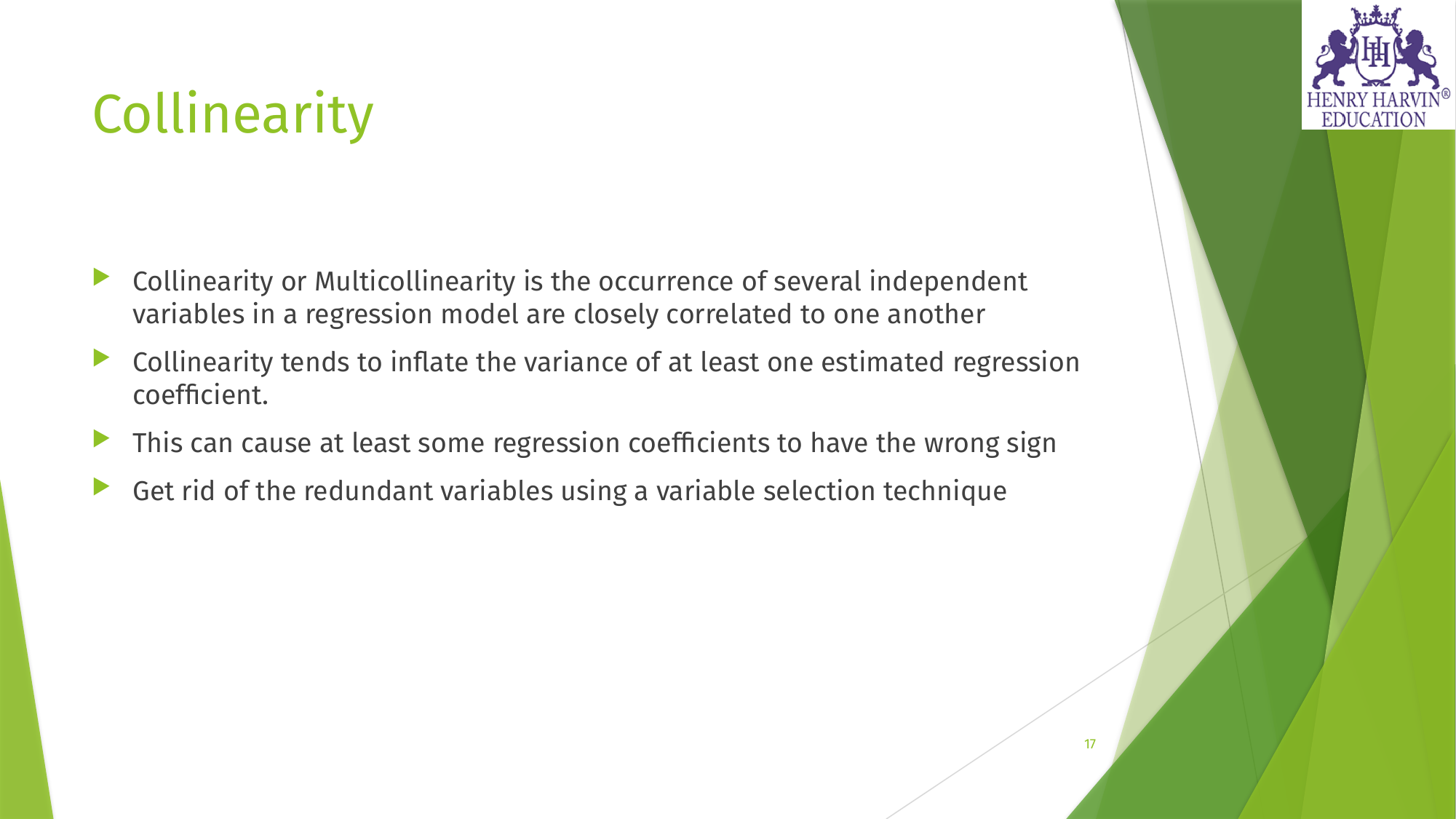

# Collinearity
Collinearity or Multicollinearity is the occurrence of several independent variables in a regression model are closely correlated to one another
Collinearity tends to inflate the variance of at least one estimated regression coefficient.
This can cause at least some regression coefficients to have the wrong sign
Get rid of the redundant variables using a variable selection technique
17